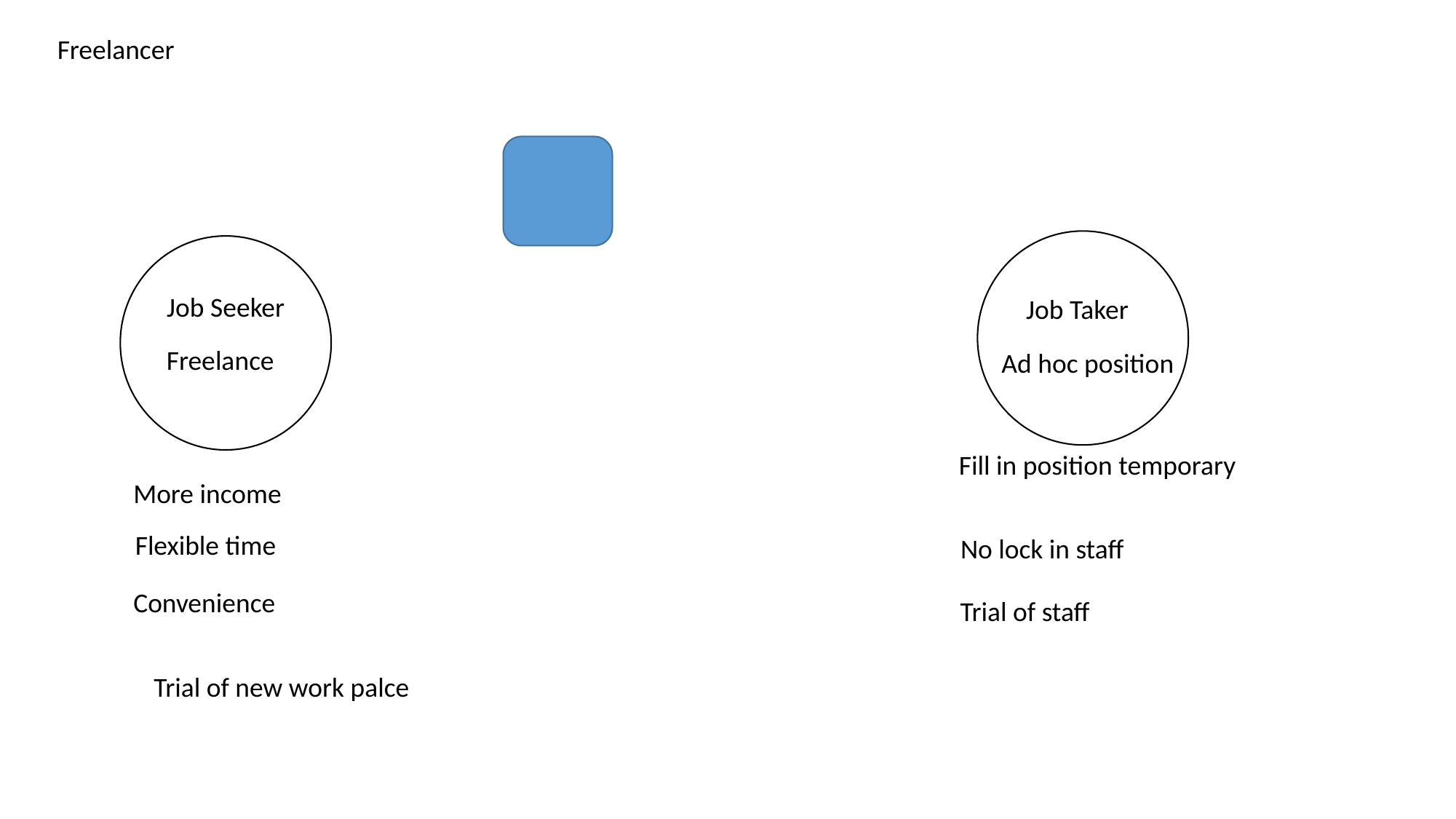

Freelancer

Job Seeker
Job Taker
Freelance
Ad hoc position
Fill in position temporary
More income
Flexible time
No lock in staff
Convenience
Trial of staff
Trial of new work palce